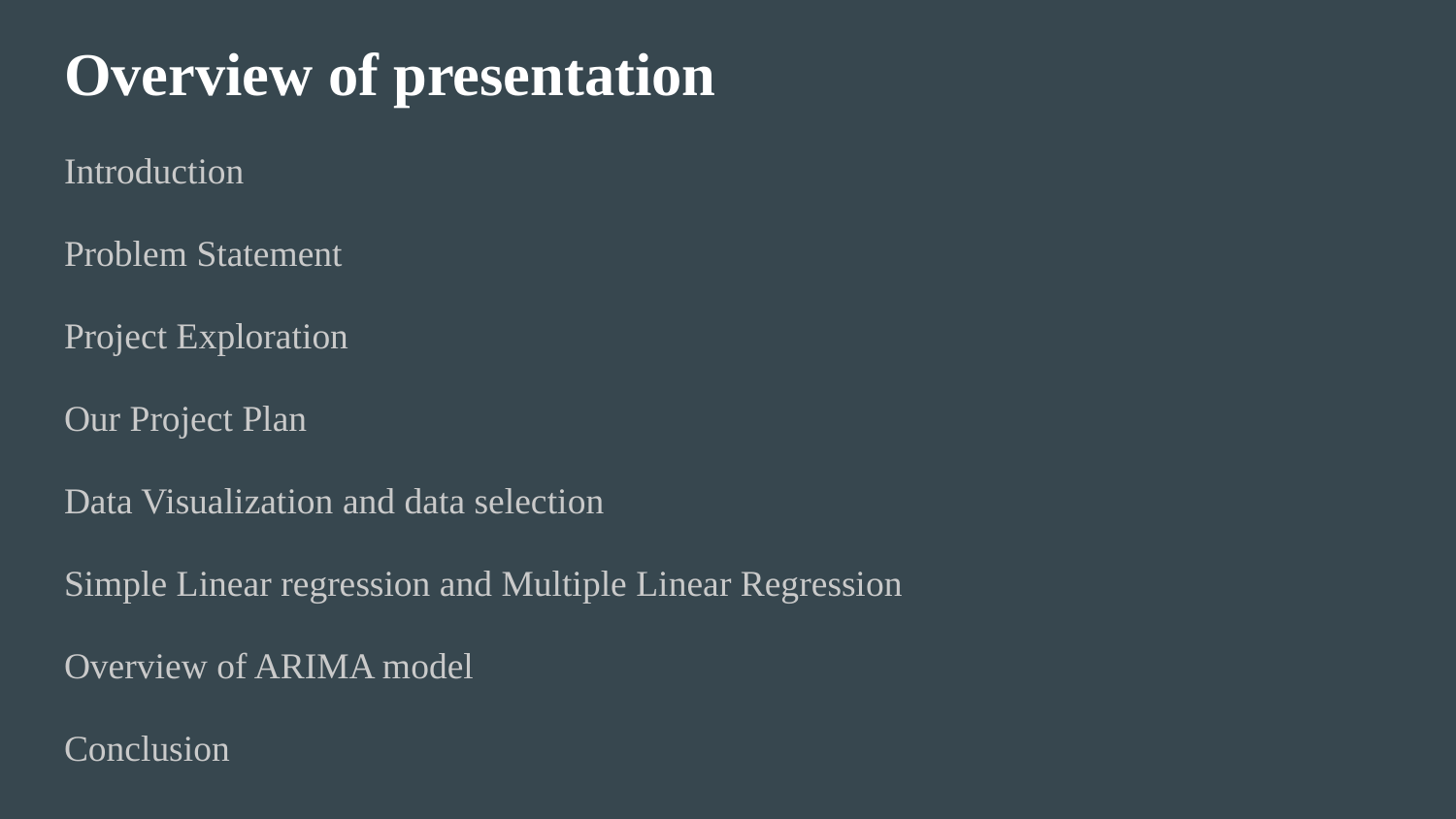

# Overview of presentation
Introduction
Problem Statement
Project Exploration
Our Project Plan
Data Visualization and data selection
Simple Linear regression and Multiple Linear Regression
Overview of ARIMA model
Conclusion